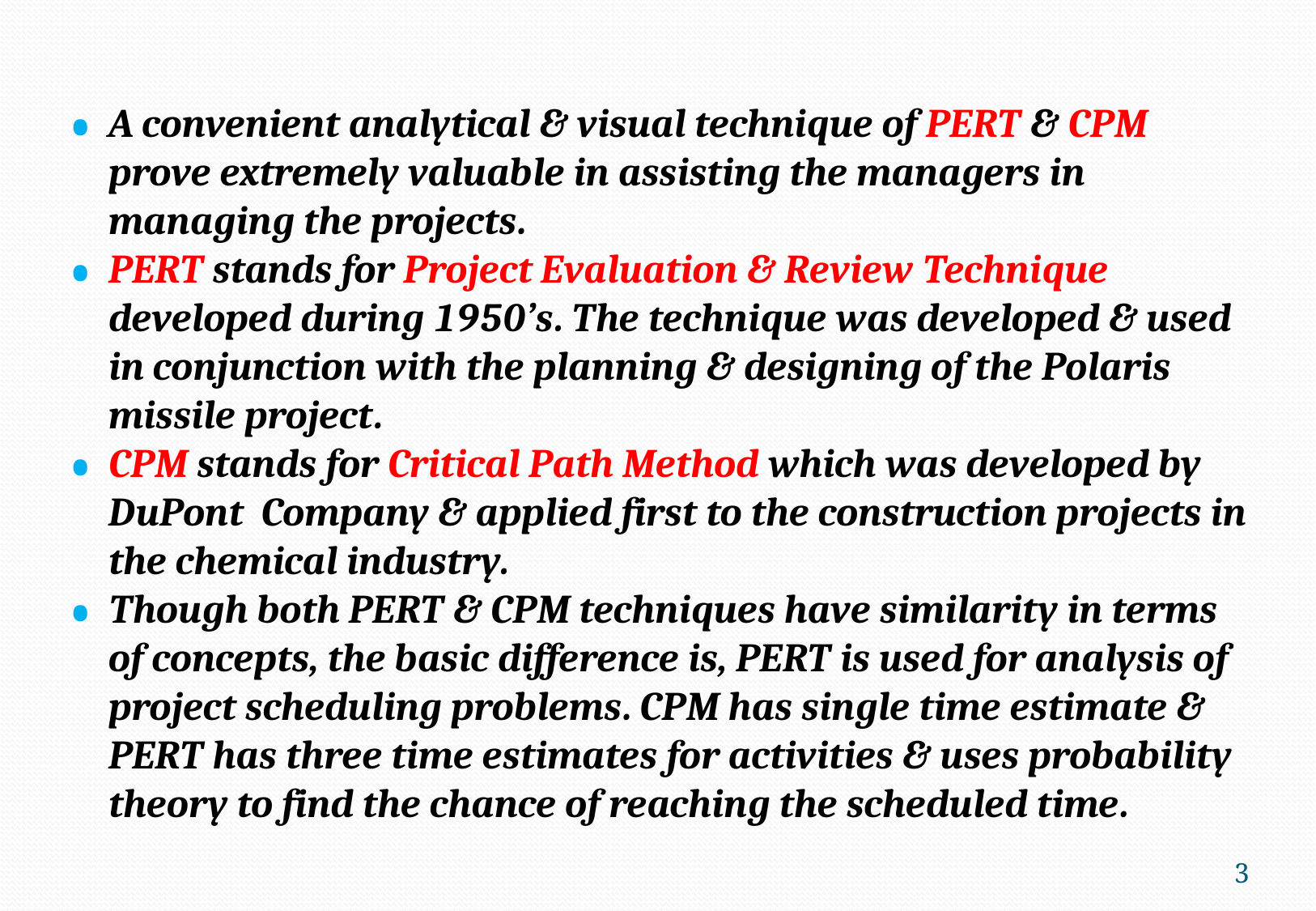

A convenient analytical & visual technique of PERT & CPM prove extremely valuable in assisting the managers in managing the projects.
PERT stands for Project Evaluation & Review Technique developed during 1950’s. The technique was developed & used in conjunction with the planning & designing of the Polaris missile project.
CPM stands for Critical Path Method which was developed by DuPont  Company & applied first to the construction projects in the chemical industry.
Though both PERT & CPM techniques have similarity in terms of concepts, the basic difference is, PERT is used for analysis of project scheduling problems. CPM has single time estimate & PERT has three time estimates for activities & uses probability theory to find the chance of reaching the scheduled time.
3